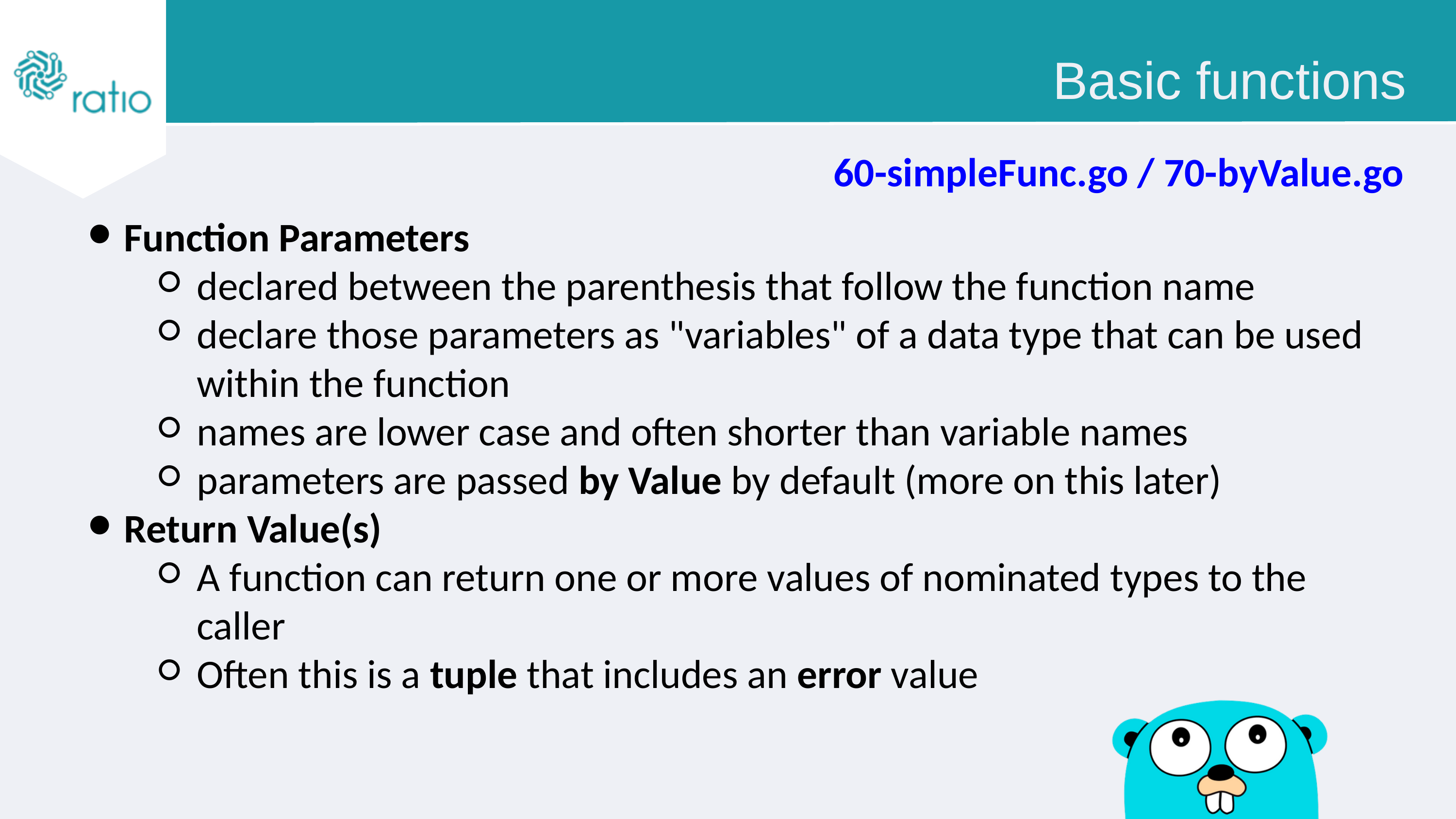

Basic functions

60-simpleFunc.go / 70-byValue.go
Function Parameters
declared between the parenthesis that follow the function name
declare those parameters as "variables" of a data type that can be used within the function
names are lower case and often shorter than variable names
parameters are passed by Value by default (more on this later)
Return Value(s)
A function can return one or more values of nominated types to the caller
Often this is a tuple that includes an error value